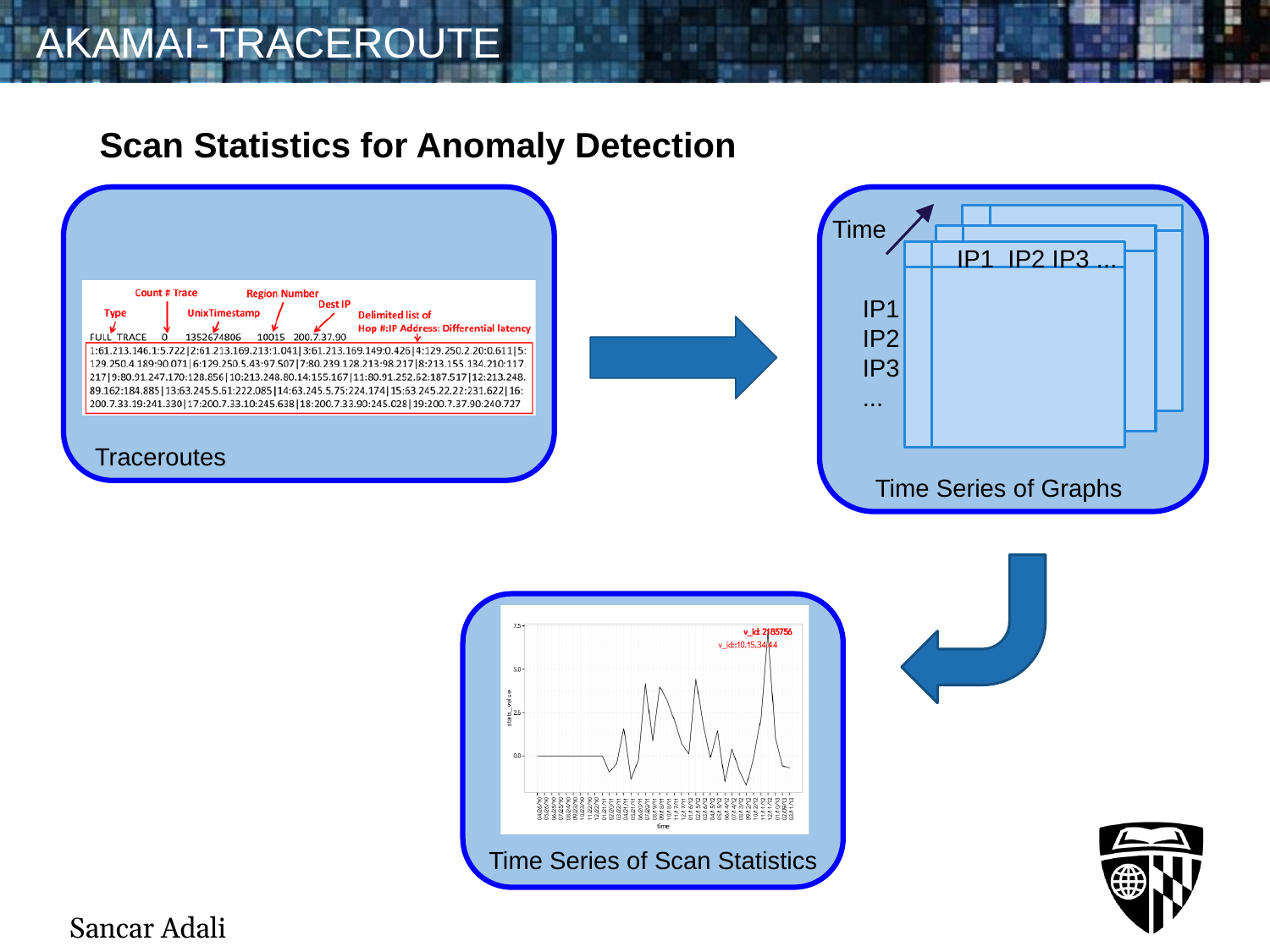

# AKAMAI-TRACEROUTE
Scan Statistics for Anomaly Detection

Time

IP1  IP2 IP3 ...
IP1
IP2
IP3
...

Time Series of Graphs

Traceroutes

Time Series of Scan Statistics